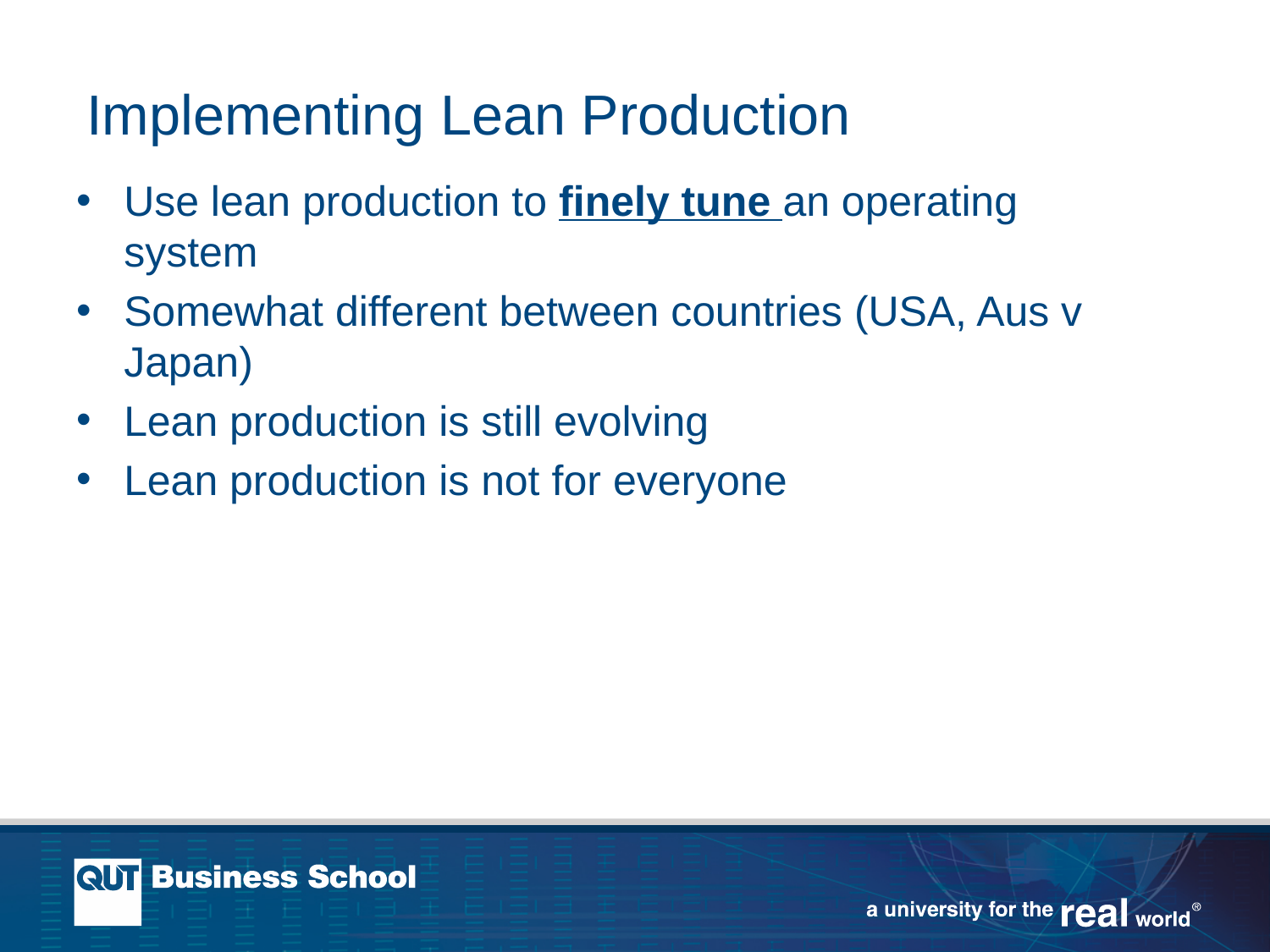

# Implementing Lean Production
Use lean production to finely tune an operating system
Somewhat different between countries (USA, Aus v Japan)
Lean production is still evolving
Lean production is not for everyone